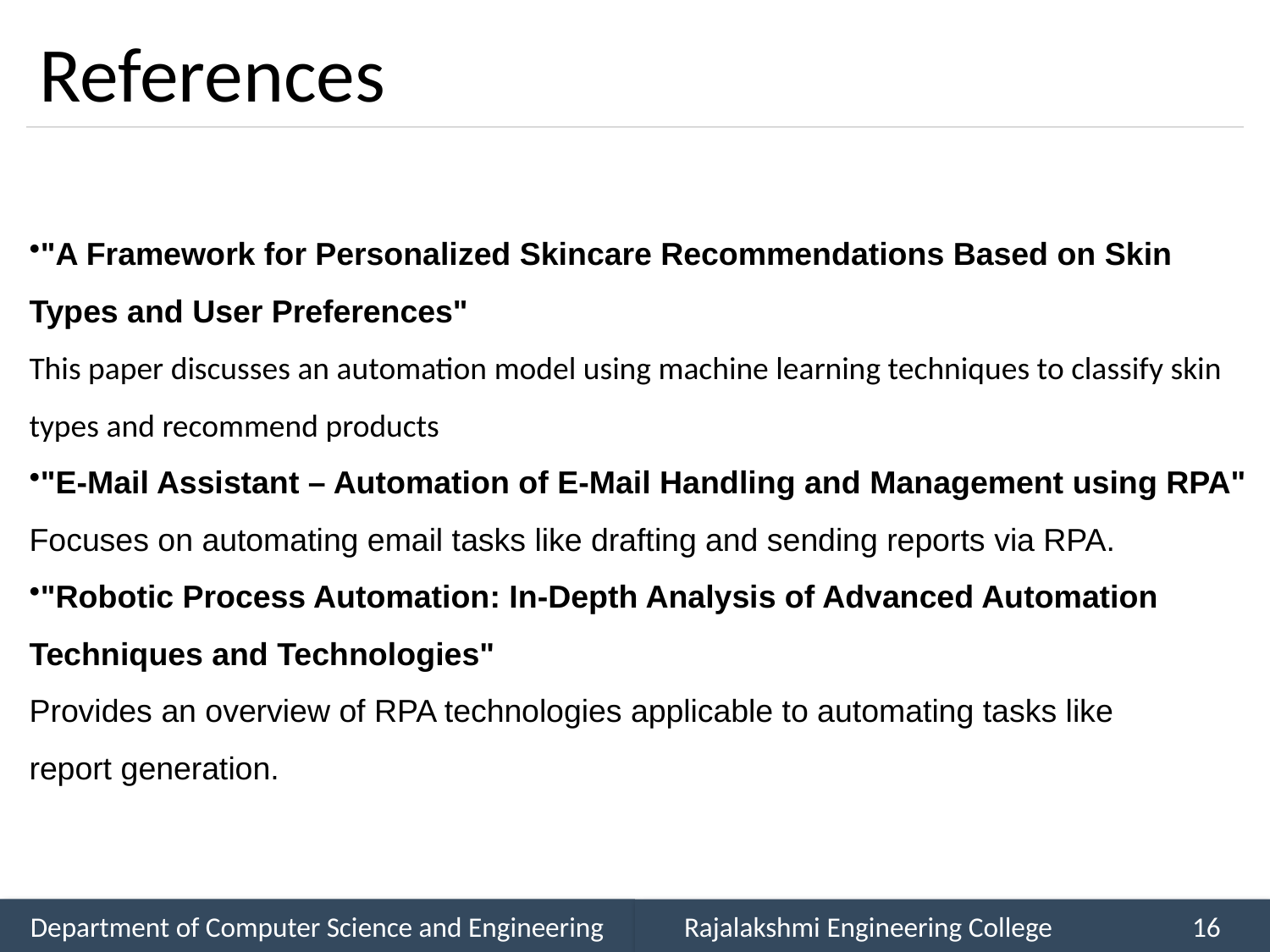

# References
"A Framework for Personalized Skincare Recommendations Based on Skin Types and User Preferences"
This paper discusses an automation model using machine learning techniques to classify skin types and recommend products
"E-Mail Assistant – Automation of E-Mail Handling and Management using RPA"
Focuses on automating email tasks like drafting and sending reports via RPA.
"Robotic Process Automation: In-Depth Analysis of Advanced Automation
Techniques and Technologies"
Provides an overview of RPA technologies applicable to automating tasks like
report generation.